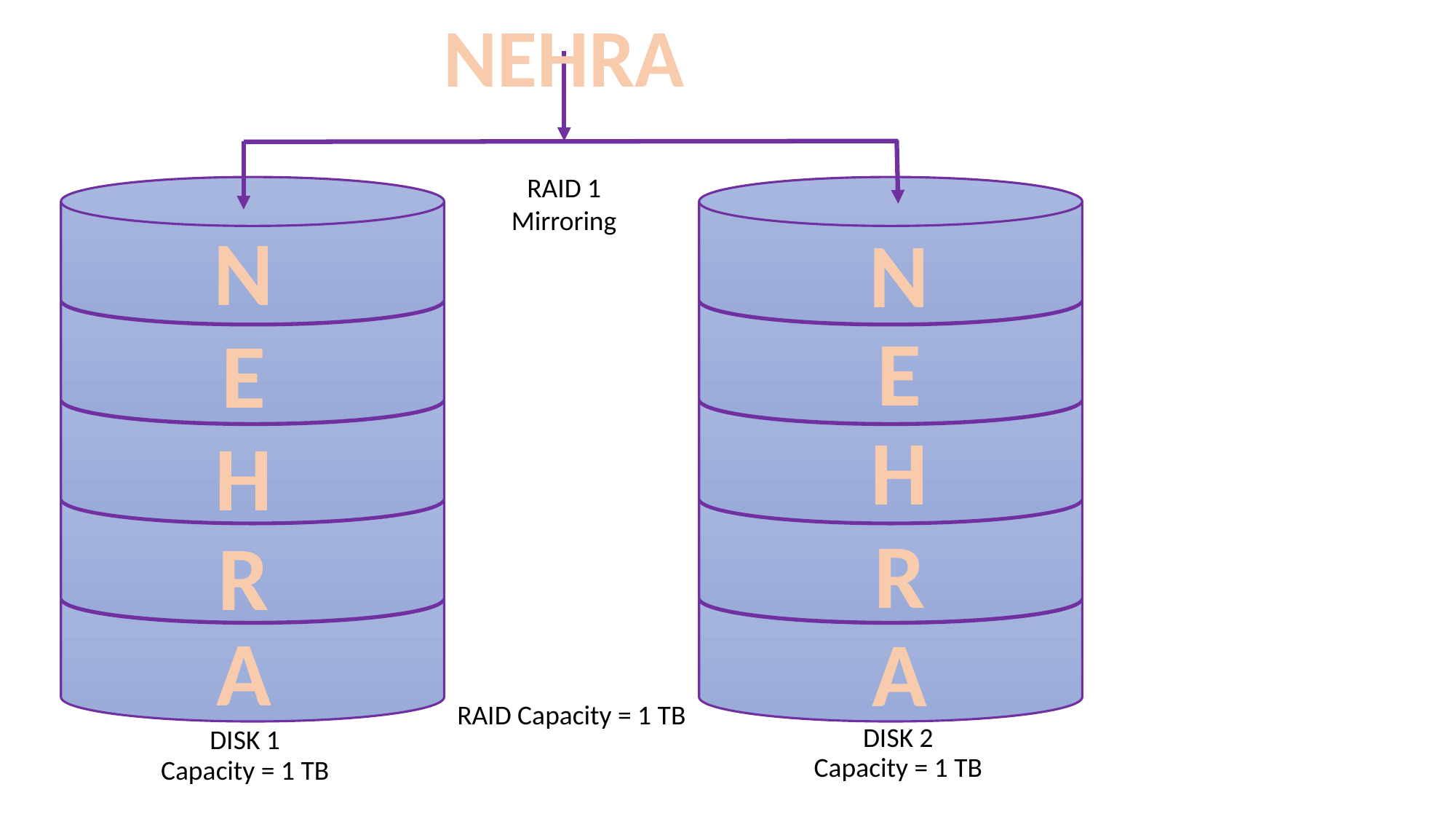

NEHRA
RAID 1
Mirroring

N
N

E
E

H
H

R
R

A
A
RAID Capacity = 1 TB
DISK 2
DISK 1
Capacity = 1 TB
Capacity = 1 TB